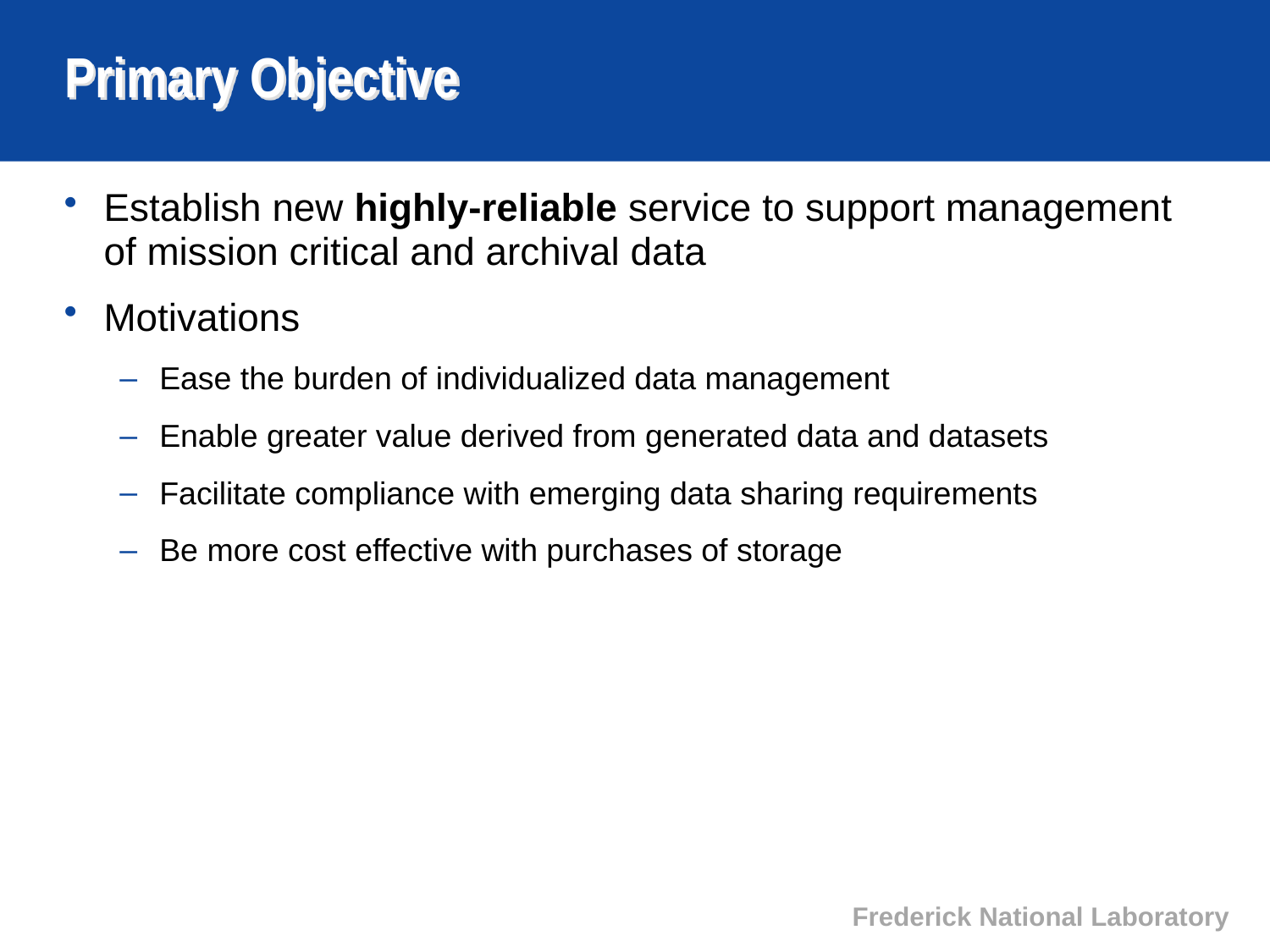

# Primary Objective
Establish new highly-reliable service to support management of mission critical and archival data
Motivations
Ease the burden of individualized data management
Enable greater value derived from generated data and datasets
Facilitate compliance with emerging data sharing requirements
Be more cost effective with purchases of storage